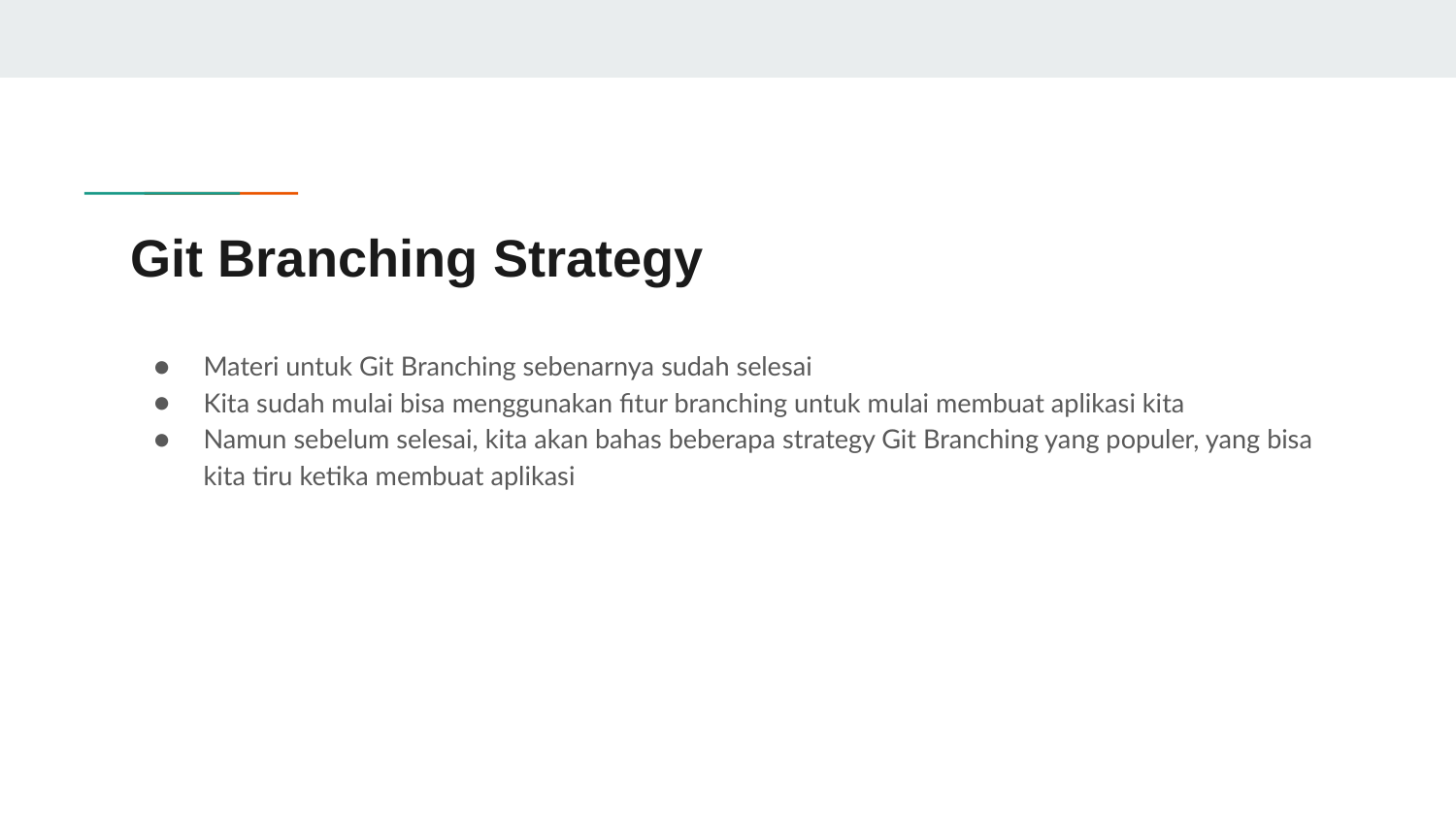

# Git Branching Strategy
Materi untuk Git Branching sebenarnya sudah selesai
Kita sudah mulai bisa menggunakan fitur branching untuk mulai membuat aplikasi kita
Namun sebelum selesai, kita akan bahas beberapa strategy Git Branching yang populer, yang bisa kita tiru ketika membuat aplikasi